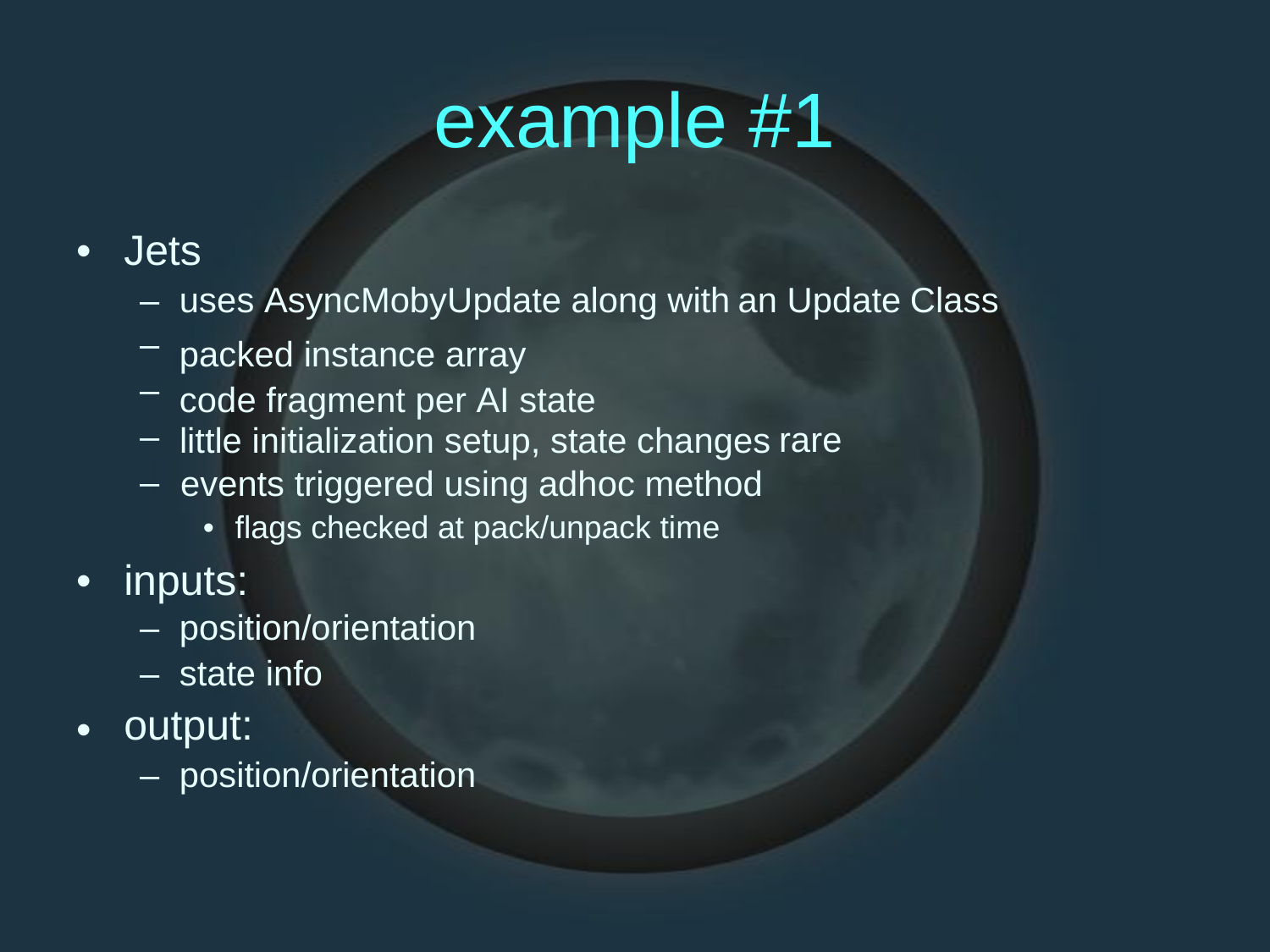

example
#1
•
Jets
–
–
–
–
–
uses AsyncMobyUpdate along with
packed instance array code fragment per AI state
an Update
Class
little initialization setup, state changes
events triggered using adhoc method
•  flags checked at pack/unpack time
rare
•
inputs:
–  position/orientation
–  state info
output:
–  position/orientation
•